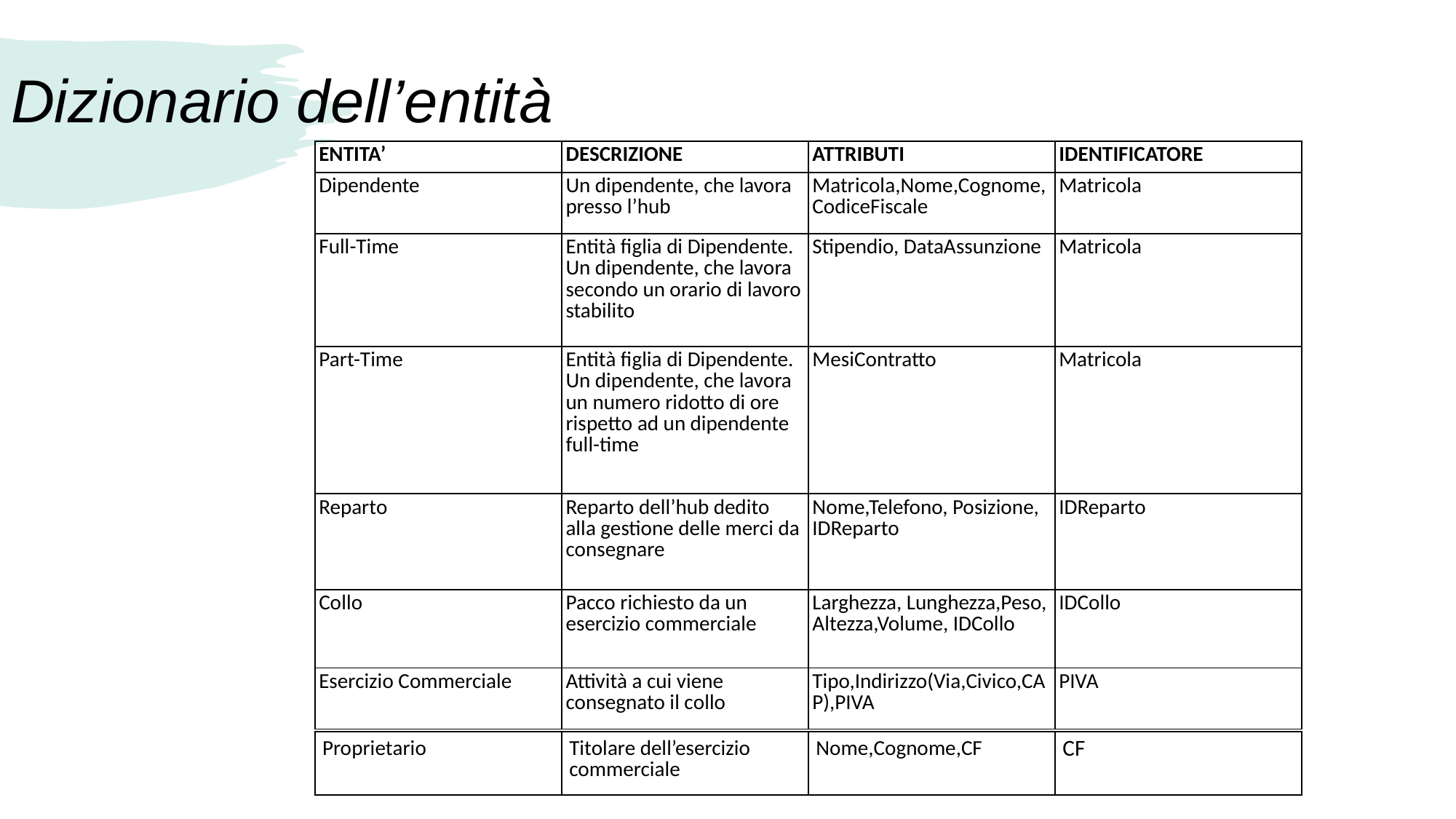

# Dizionario dell’entità
| ENTITA’ | DESCRIZIONE | ATTRIBUTI | IDENTIFICATORE |
| --- | --- | --- | --- |
| Dipendente | Un dipendente, che lavora presso l’hub | Matricola,Nome,Cognome, CodiceFiscale | Matricola |
| Full-Time | Entità figlia di Dipendente. Un dipendente, che lavora secondo un orario di lavoro stabilito | Stipendio, DataAssunzione | Matricola |
| Part-Time | Entità figlia di Dipendente. Un dipendente, che lavora un numero ridotto di ore rispetto ad un dipendente full-time | MesiContratto | Matricola |
| Reparto | Reparto dell’hub dedito alla gestione delle merci da consegnare | Nome,Telefono, Posizione, IDReparto | IDReparto |
| Collo | Pacco richiesto da un esercizio commerciale | Larghezza, Lunghezza,Peso, Altezza,Volume, IDCollo | IDCollo |
| Esercizio Commerciale | Attività a cui viene consegnato il collo | Tipo,Indirizzo(Via,Civico,CAP),PIVA | PIVA |
| Proprietario | Titolare dell’esercizio commerciale | Nome,Cognome,CF | CF |
| --- | --- | --- | --- |